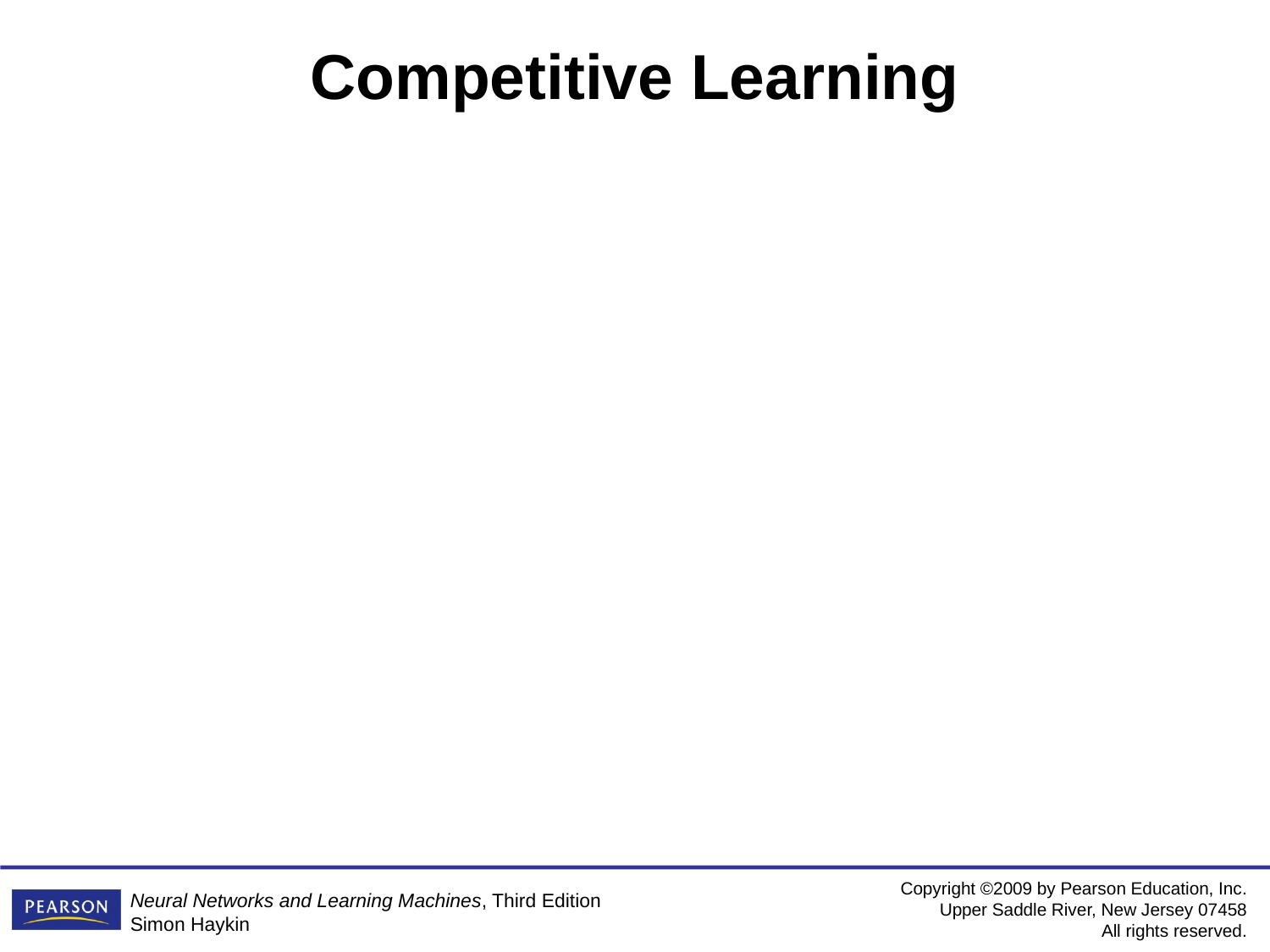

# Competitive Learning
The standard competitive learning rule
Δwkj 	= η(xj-wkj) 	if neuron k wins the competition 		= 0 		if neuron k loses the competition
Note: all the neurons in the network are constrained to have the same length.